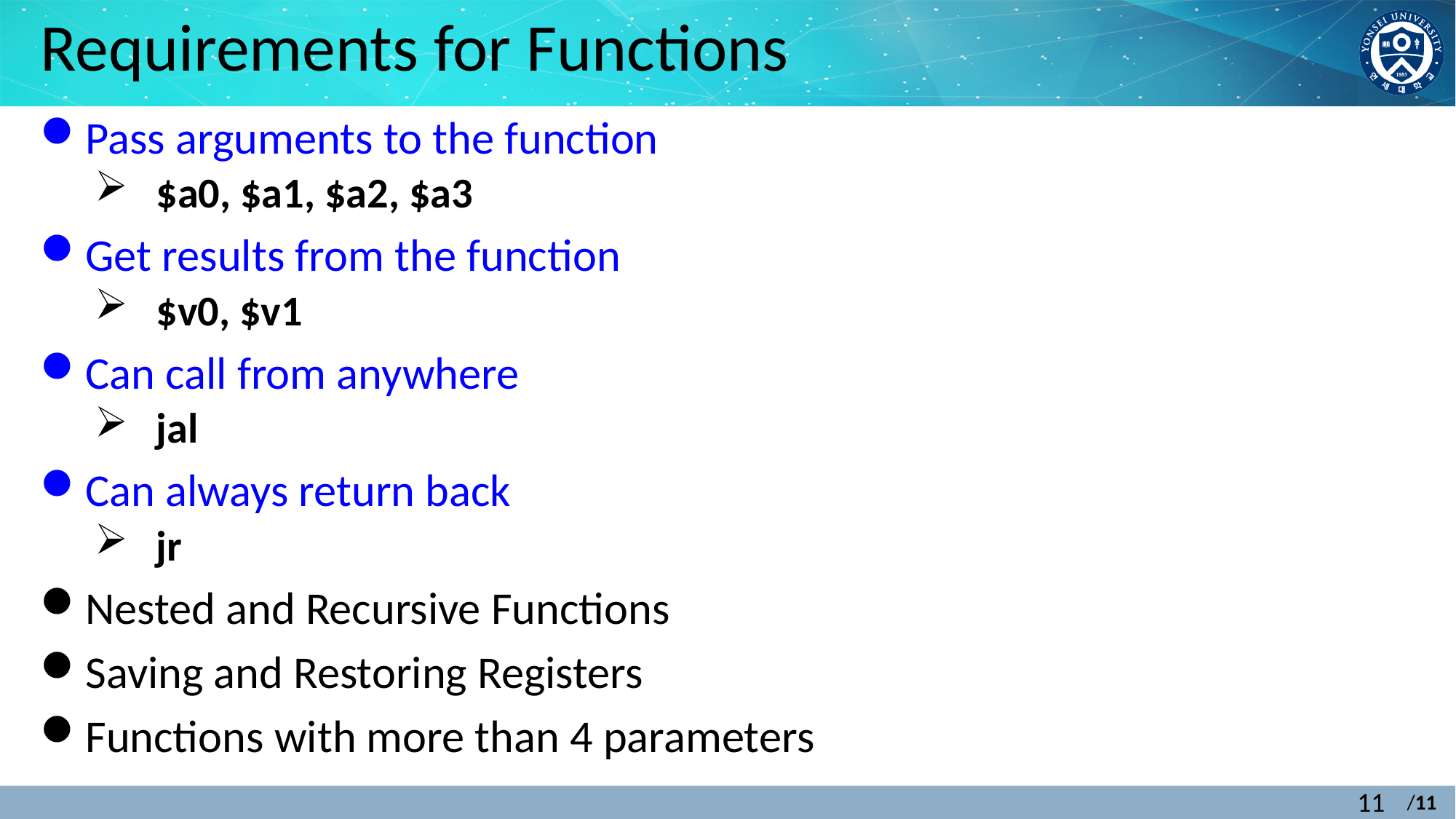

# Requirements for Functions
Pass arguments to the function
$a0, $a1, $a2, $a3
Get results from the function
$v0, $v1
Can call from anywhere
jal
Can always return back
jr
Nested and Recursive Functions
Saving and Restoring Registers
Functions with more than 4 parameters
11